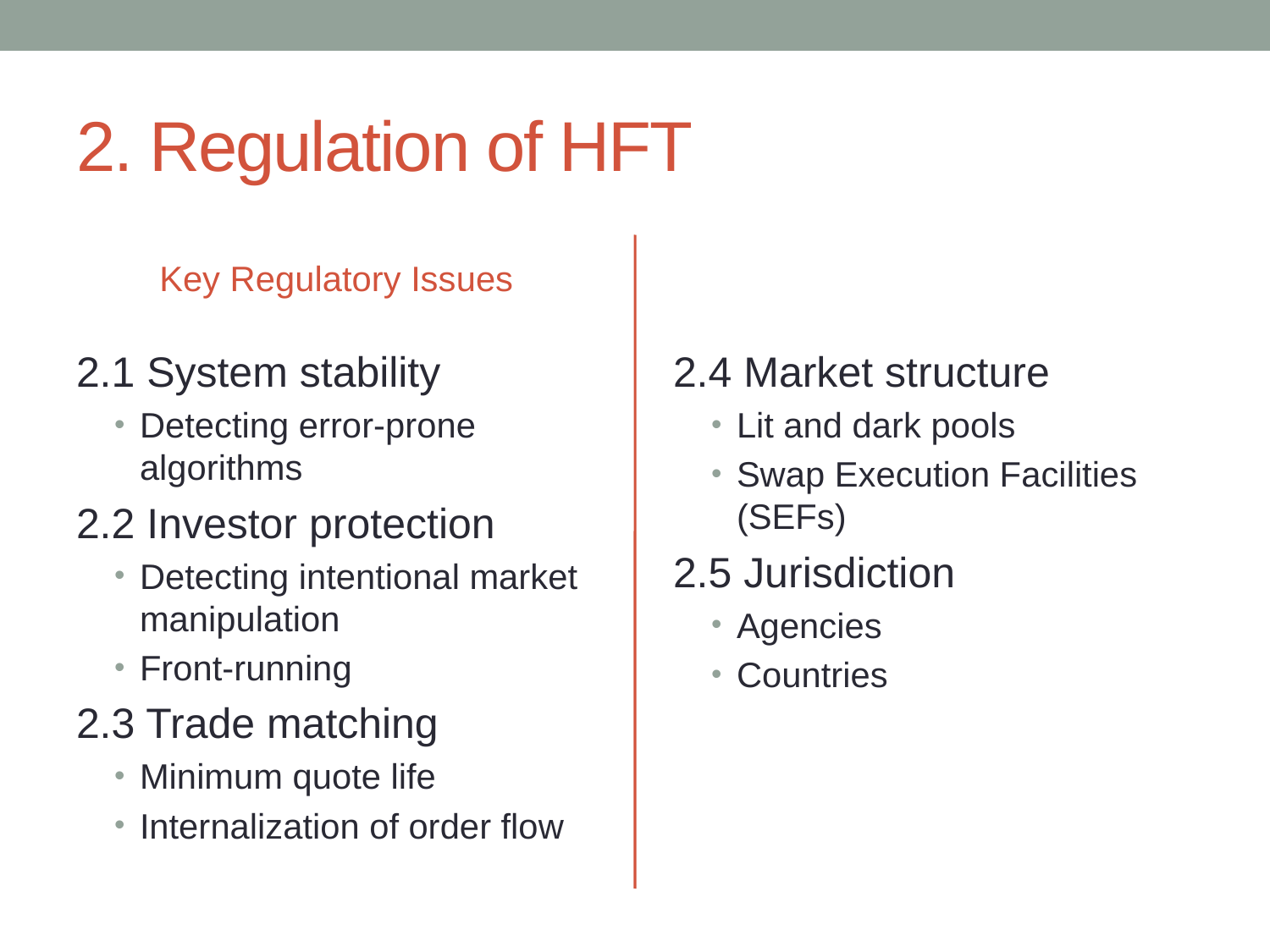

# 2. Regulation of HFT
Key Regulatory Issues

2.1 System stability
Detecting error-prone algorithms
2.2 Investor protection
Detecting intentional market manipulation
Front-running
2.3 Trade matching
Minimum quote life
Internalization of order flow

2.4 Market structure
Lit and dark pools
Swap Execution Facilities (SEFs)
2.5 Jurisdiction
Agencies
Countries